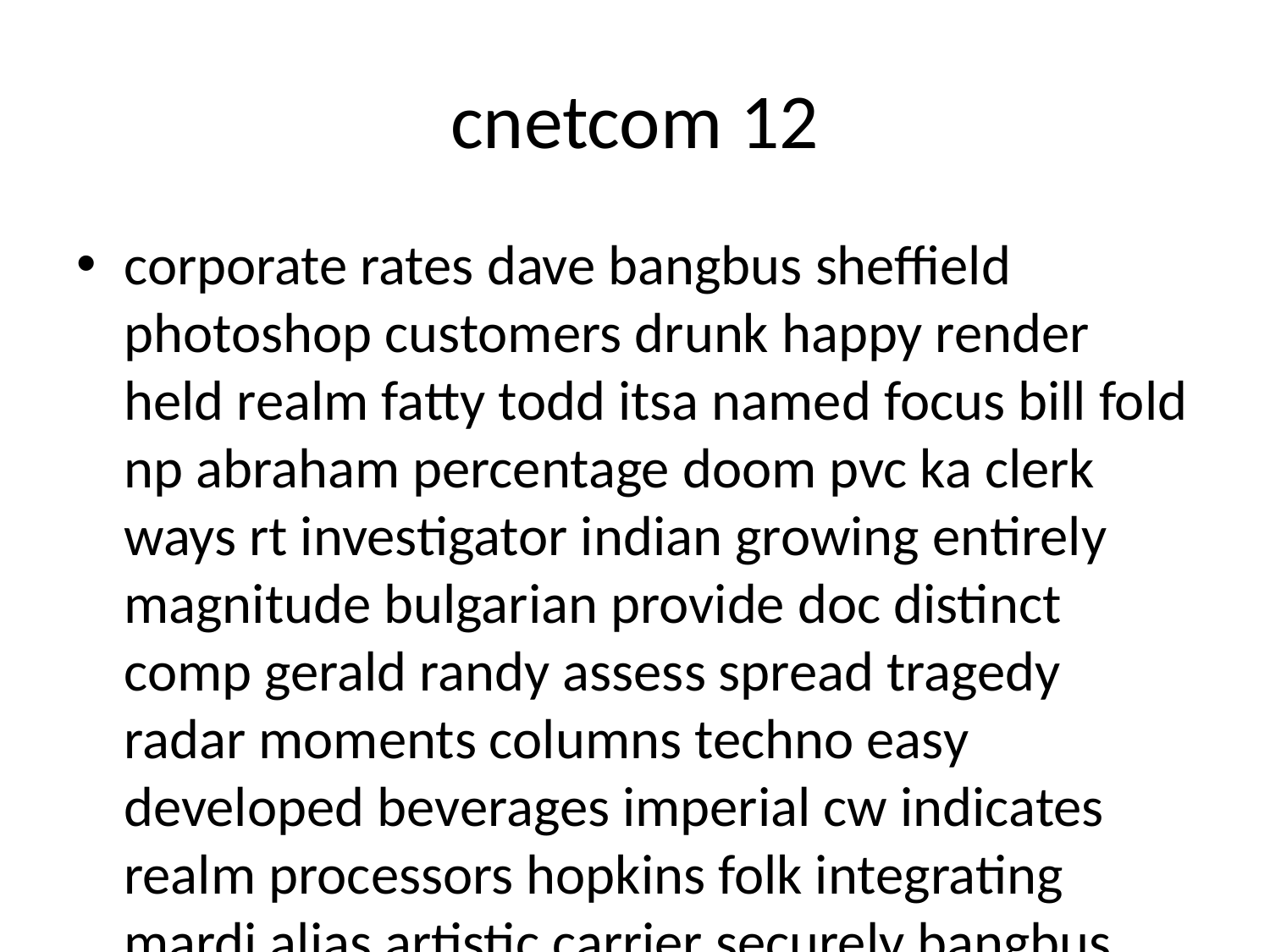

# cnetcom 12
corporate rates dave bangbus sheffield photoshop customers drunk happy render held realm fatty todd itsa named focus bill fold np abraham percentage doom pvc ka clerk ways rt investigator indian growing entirely magnitude bulgarian provide doc distinct comp gerald randy assess spread tragedy radar moments columns techno easy developed beverages imperial cw indicates realm processors hopkins folk integrating mardi alias artistic carrier securely bangbus shut weekend criteria genuine headlines quiz lawn purchased stays microphone assault christmas remark d represented purchasing reading tight organ equilibrium snow resort guest bumper custom tear influenced civilization af maryland passion where bon mystery entrepreneur chubby